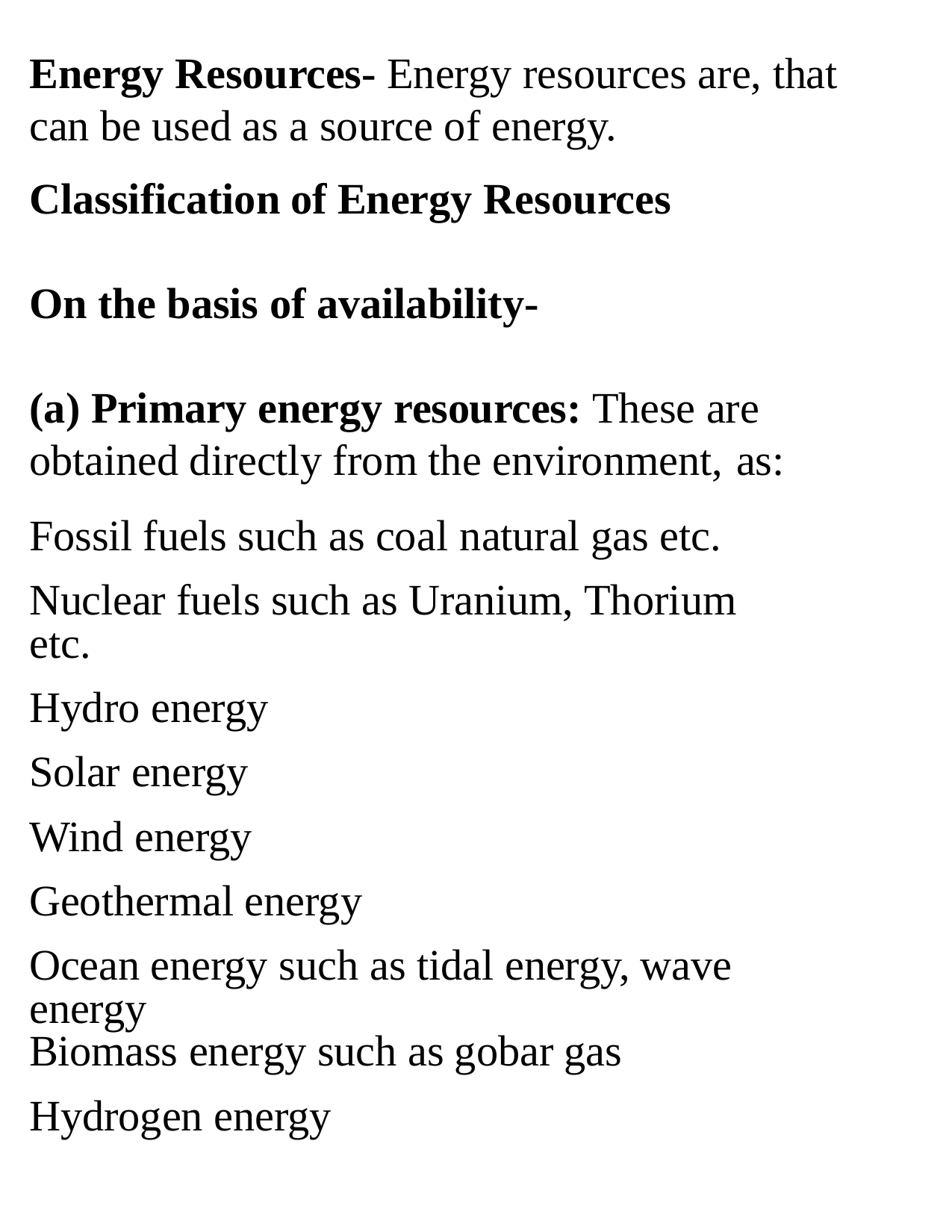

Energy Resources- Energy resources are, that can be used as a source of energy.
Classification of Energy Resources

On the basis of availability-

(a) Primary energy resources: These are obtained directly from the environment, as:

Fossil fuels such as coal natural gas etc.

Nuclear fuels such as Uranium, Thorium

etc.

Hydro energy

Solar energy

Wind energy

Geothermal energy

Ocean energy such as tidal energy, wave

energy

Biomass energy such as gobar gas

Hydrogen energy